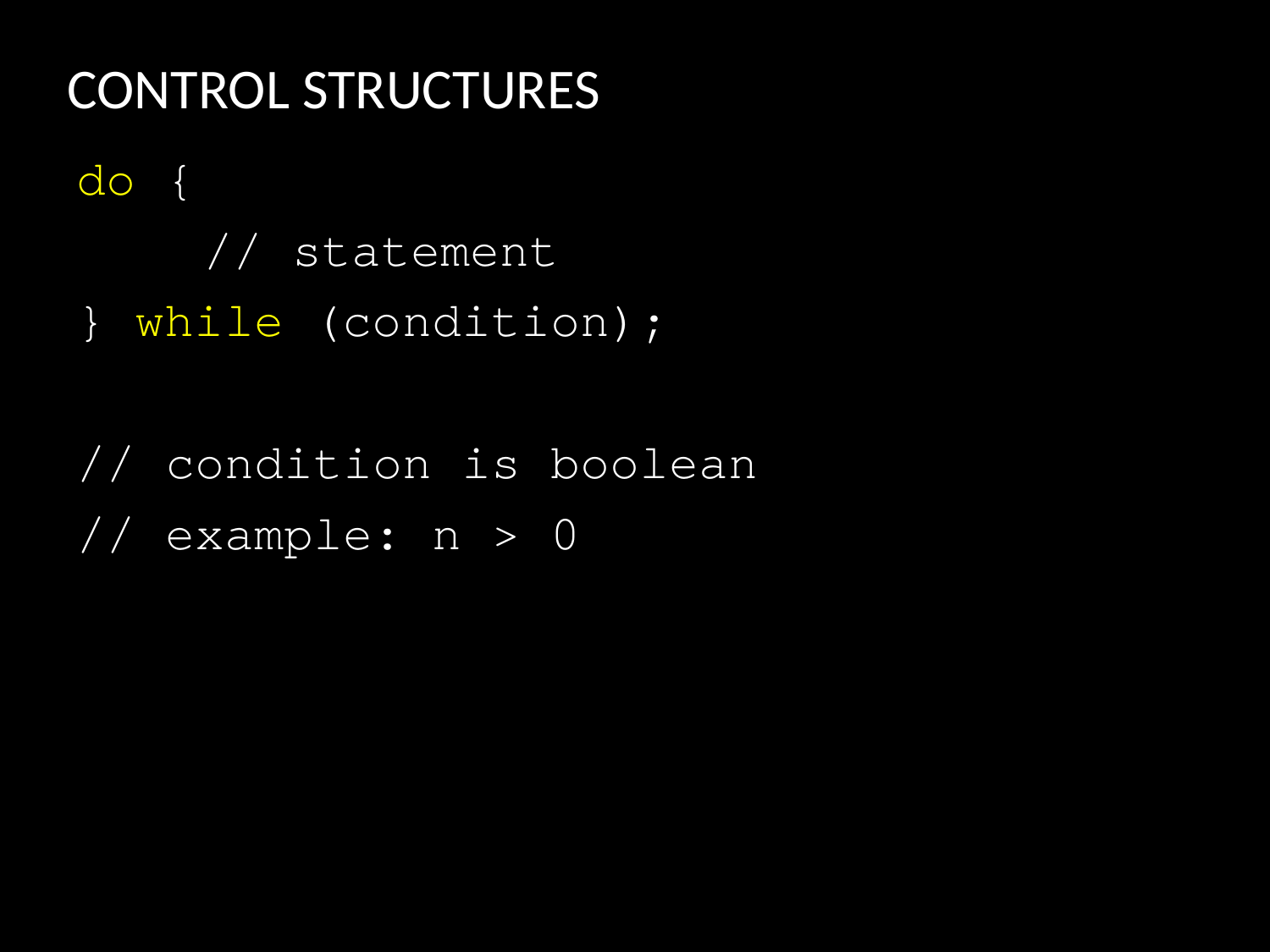

# CONTROL STRUCTURES
do {
	// statement
} while (condition);

// condition is boolean
// example: n > 0